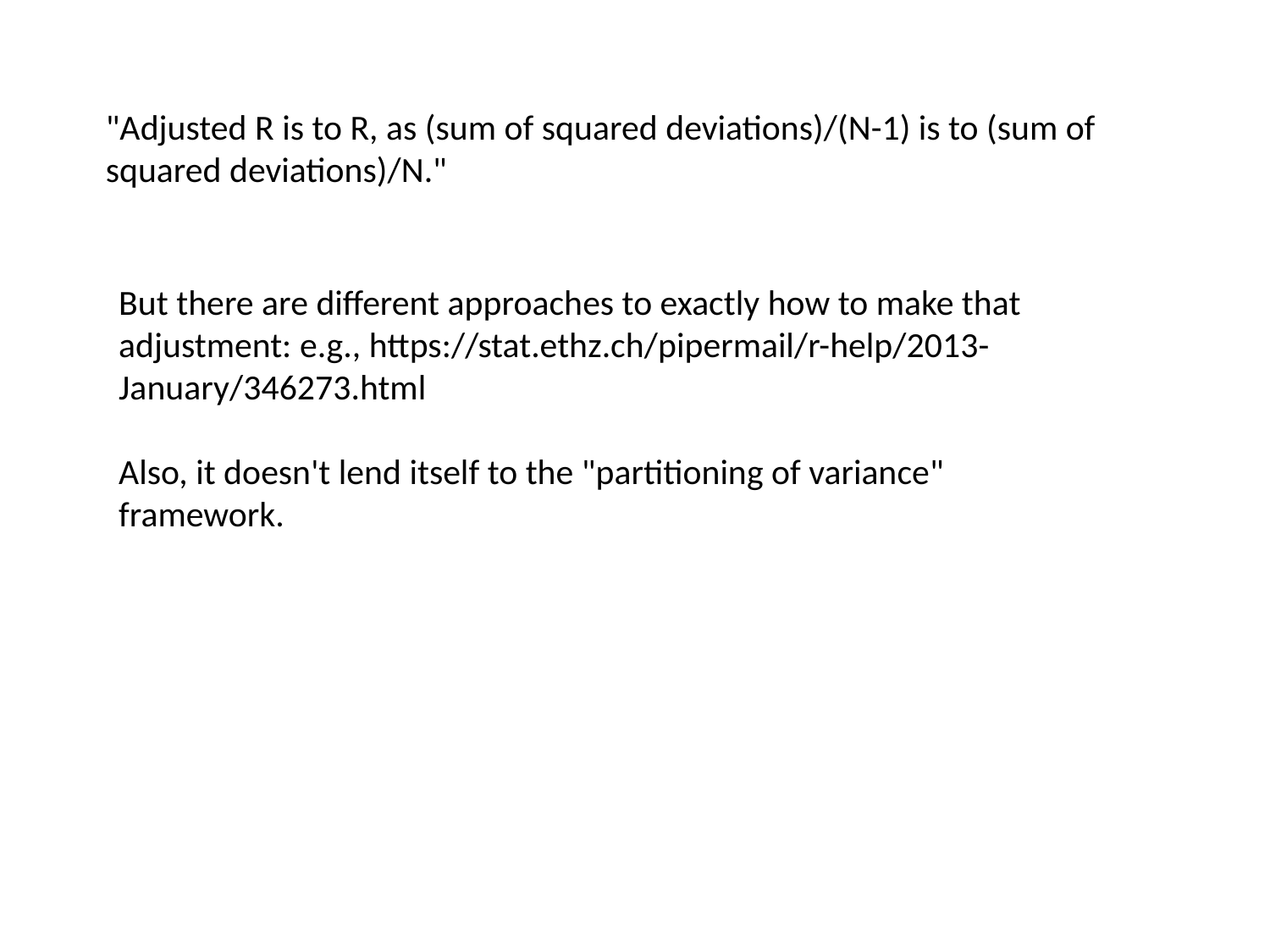

"Adjusted R is to R, as (sum of squared deviations)/(N-1) is to (sum of squared deviations)/N."

But there are different approaches to exactly how to make that adjustment: e.g., https://stat.ethz.ch/pipermail/r-help/2013-January/346273.html

Also, it doesn't lend itself to the "partitioning of variance" framework.